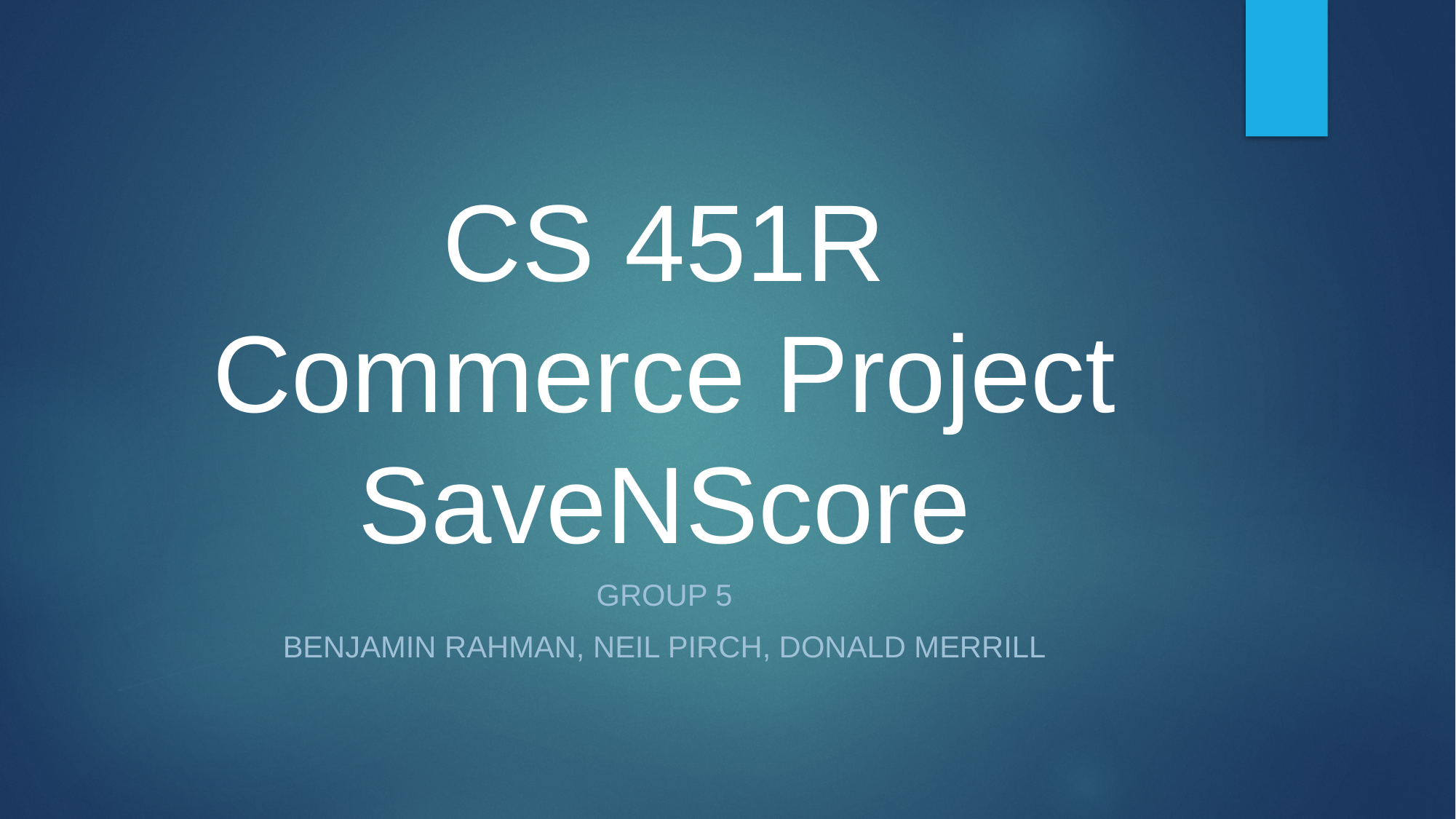

# CS 451R Commerce Project SaveNScore
Group 5
Benjamin Rahman, Neil pirch, Donald Merrill